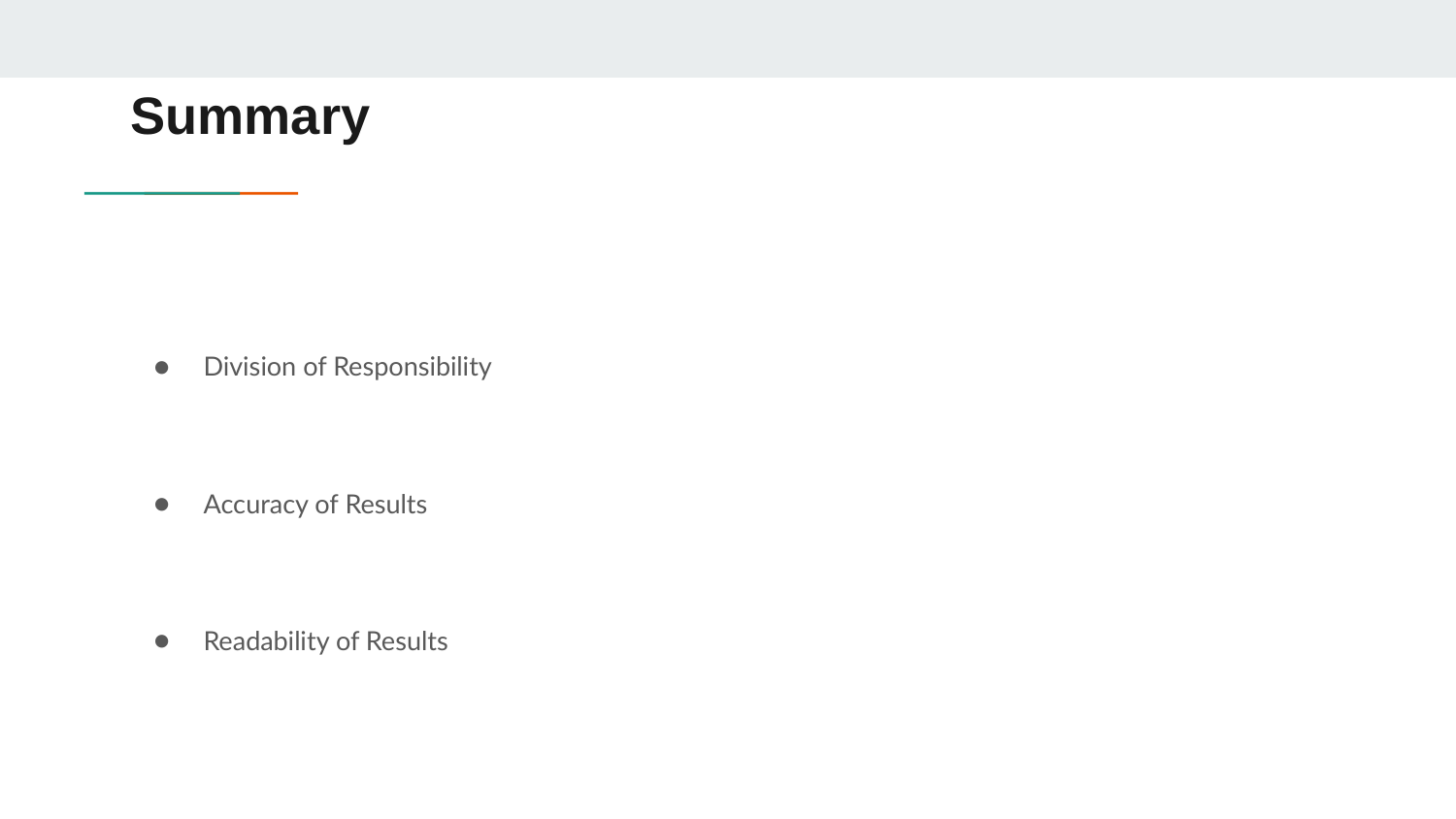

# Summary
Division of Responsibility

Accuracy of Results

Readability of Results